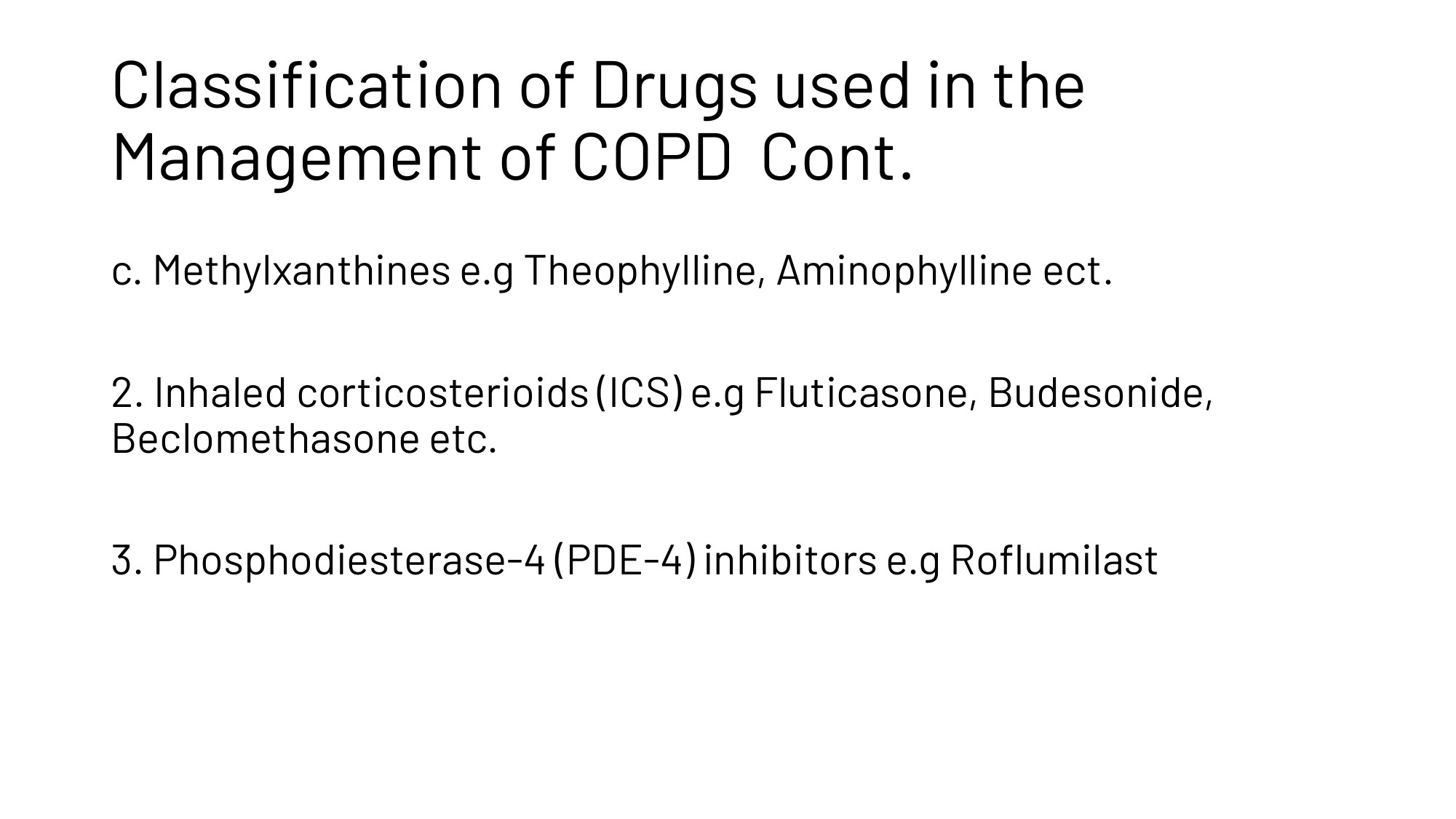

# Classification of Drugs used in the Management of COPD  Cont.
c. Methylxanthines e.g Theophylline, Aminophylline ect.

2. Inhaled corticosterioids (ICS) e.g Fluticasone, Budesonide, Beclomethasone etc.

3. Phosphodiesterase-4 (PDE-4) inhibitors e.g Roflumilast